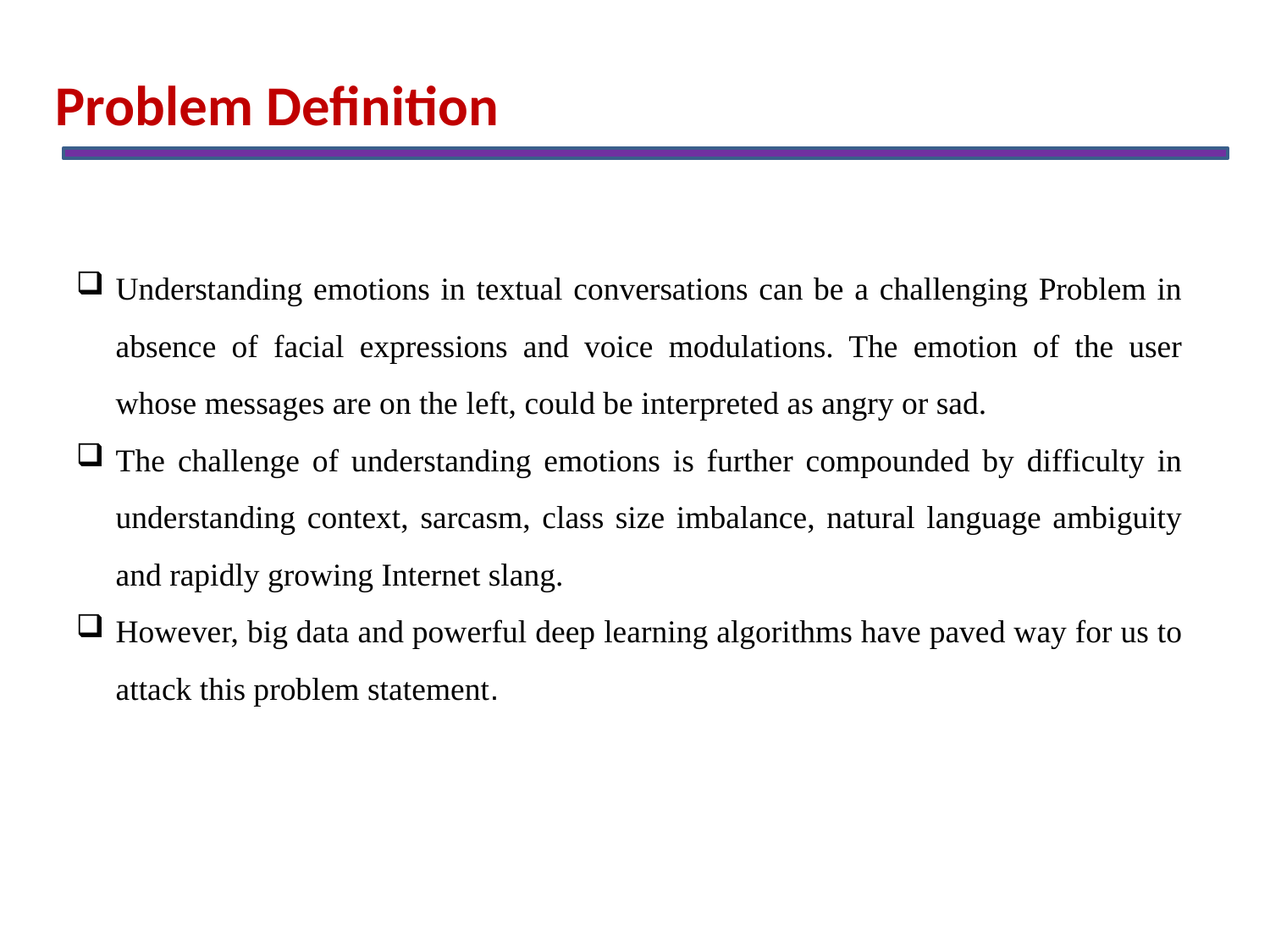

Problem Definition

Understanding emotions in textual conversations can be a challenging Problem in absence of facial expressions and voice modulations. The emotion of the user whose messages are on the left, could be interpreted as angry or sad.
The challenge of understanding emotions is further compounded by difficulty in understanding context, sarcasm, class size imbalance, natural language ambiguity and rapidly growing Internet slang.
However, big data and powerful deep learning algorithms have paved way for us to attack this problem statement.